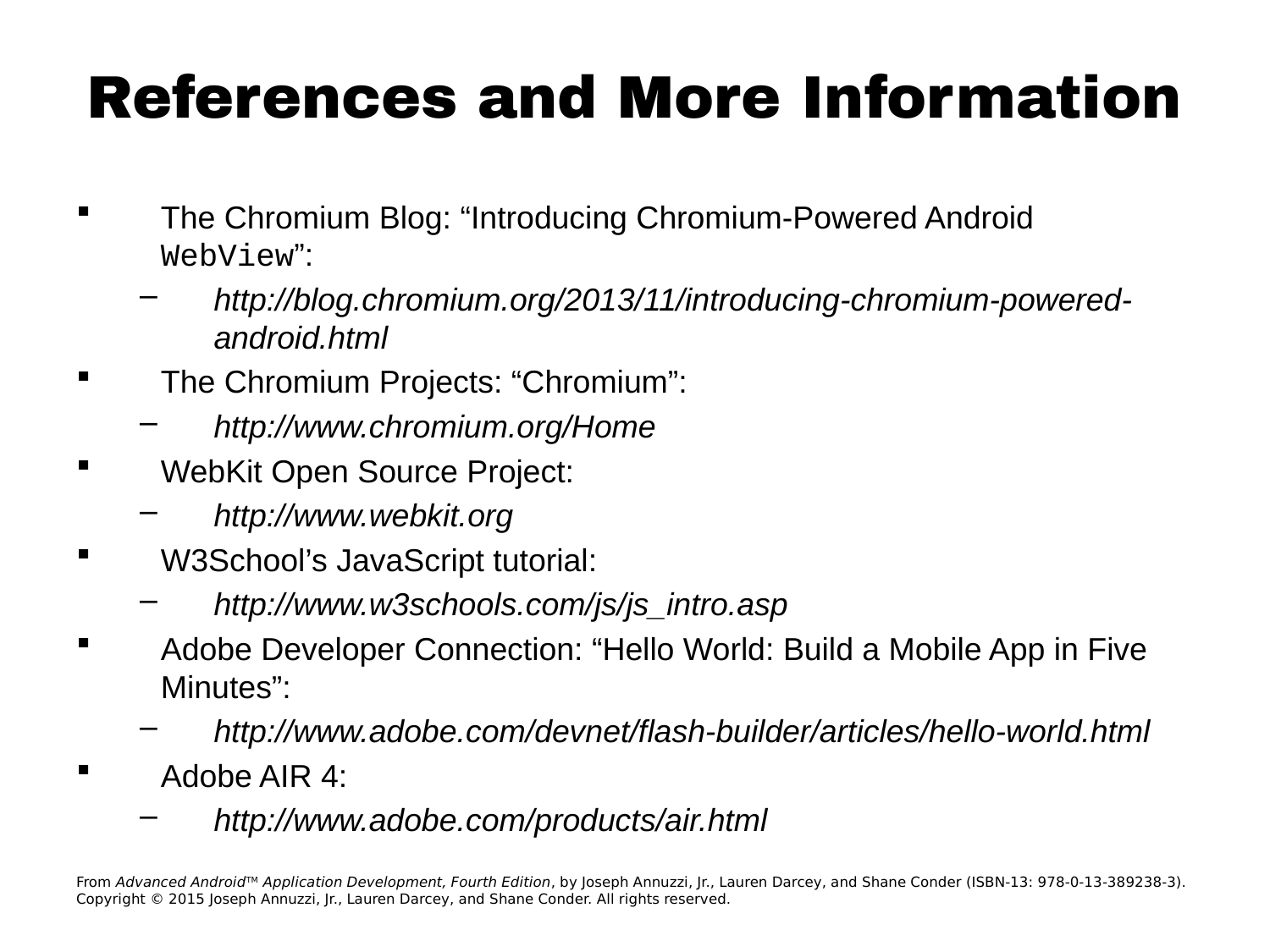

# References and More Information
The Chromium Blog: “Introducing Chromium-Powered Android WebView”:
http://blog.chromium.org/2013/11/introducing-chromium-powered-android.html
The Chromium Projects: “Chromium”:
http://www.chromium.org/Home
WebKit Open Source Project:
http://www.webkit.org
W3School’s JavaScript tutorial:
http://www.w3schools.com/js/js_intro.asp
Adobe Developer Connection: “Hello World: Build a Mobile App in Five Minutes”:
http://www.adobe.com/devnet/flash-builder/articles/hello-world.html
Adobe AIR 4:
http://www.adobe.com/products/air.html
From Advanced AndroidTM Application Development, Fourth Edition, by Joseph Annuzzi, Jr., Lauren Darcey, and Shane Conder (ISBN-13: 978-0-13-389238-3). Copyright © 2015 Joseph Annuzzi, Jr., Lauren Darcey, and Shane Conder. All rights reserved.